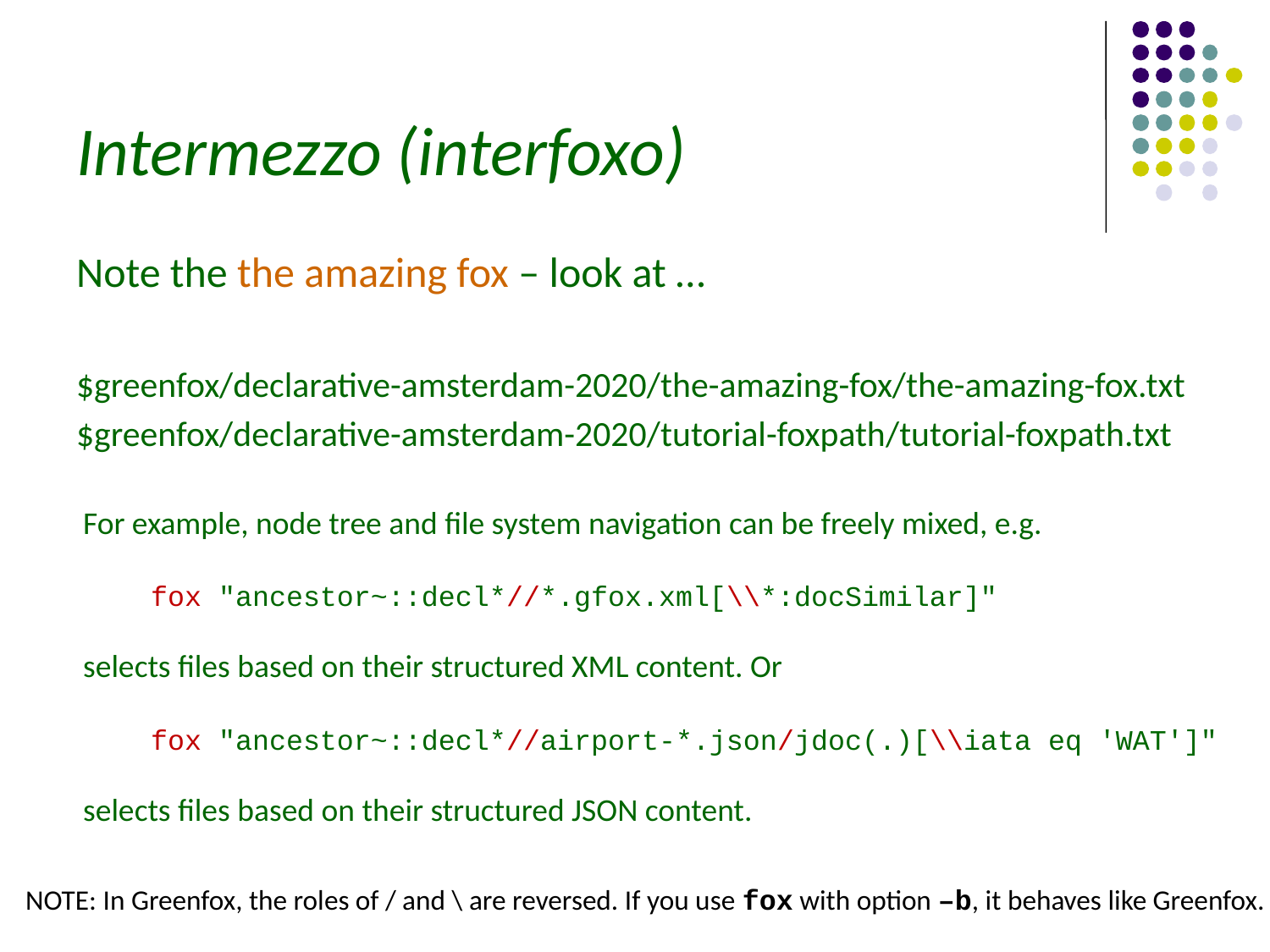

# Intermezzo (interfoxo)
Note the the amazing fox – look at …

$greenfox/declarative-amsterdam-2020/the-amazing-fox/the-amazing-fox.txt
$greenfox/declarative-amsterdam-2020/tutorial-foxpath/tutorial-foxpath.txt

For example, node tree and file system navigation can be freely mixed, e.g.

    fox "ancestor~::decl*//*.gfox.xml[\\*:docSimilar]"

selects files based on their structured XML content. Or

    fox "ancestor~::decl*//airport-*.json/jdoc(.)[\\iata eq 'WAT']"

selects files based on their structured JSON content.

NOTE: In Greenfox, the roles of / and \ are reversed. If you use fox with option –b, it behaves like Greenfox.